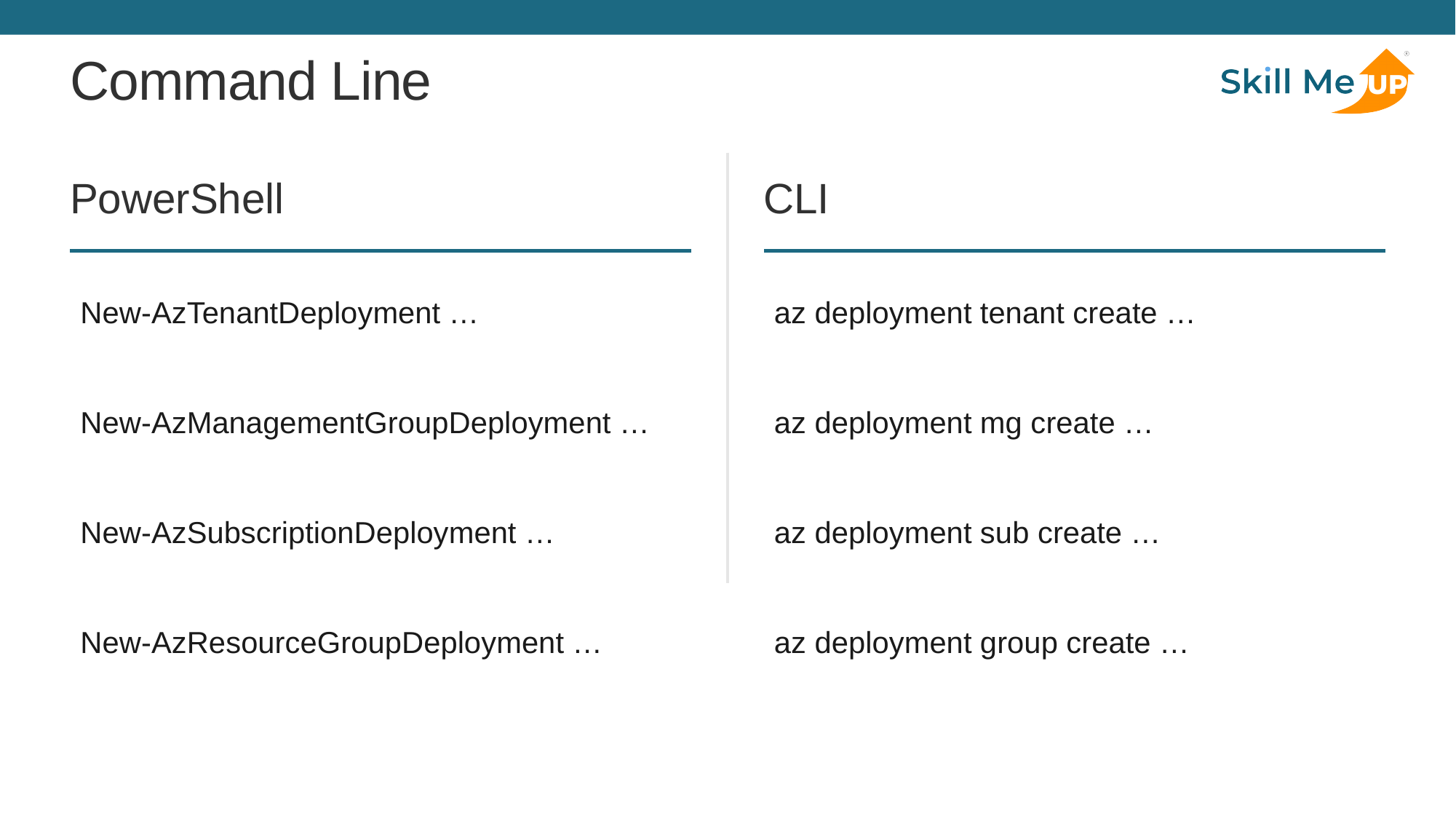

# Command Line
PowerShell
CLI
New-AzTenantDeployment …

New-AzManagementGroupDeployment …

New-AzSubscriptionDeployment …

New-AzResourceGroupDeployment …

az deployment tenant create …

az deployment mg create …

az deployment sub create …

az deployment group create …